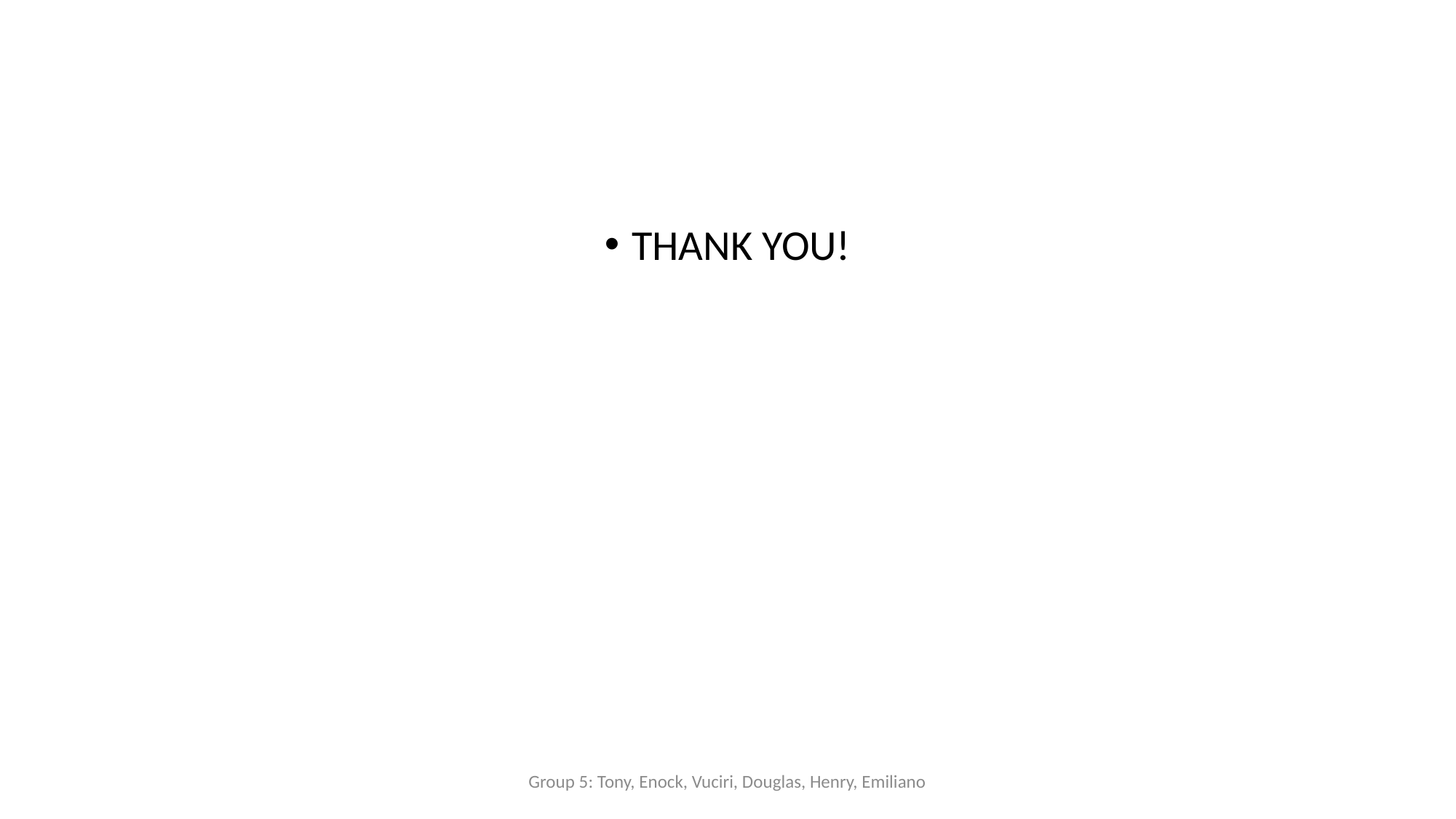

THANK YOU!
Group 5: Tony, Enock, Vuciri, Douglas, Henry, Emiliano